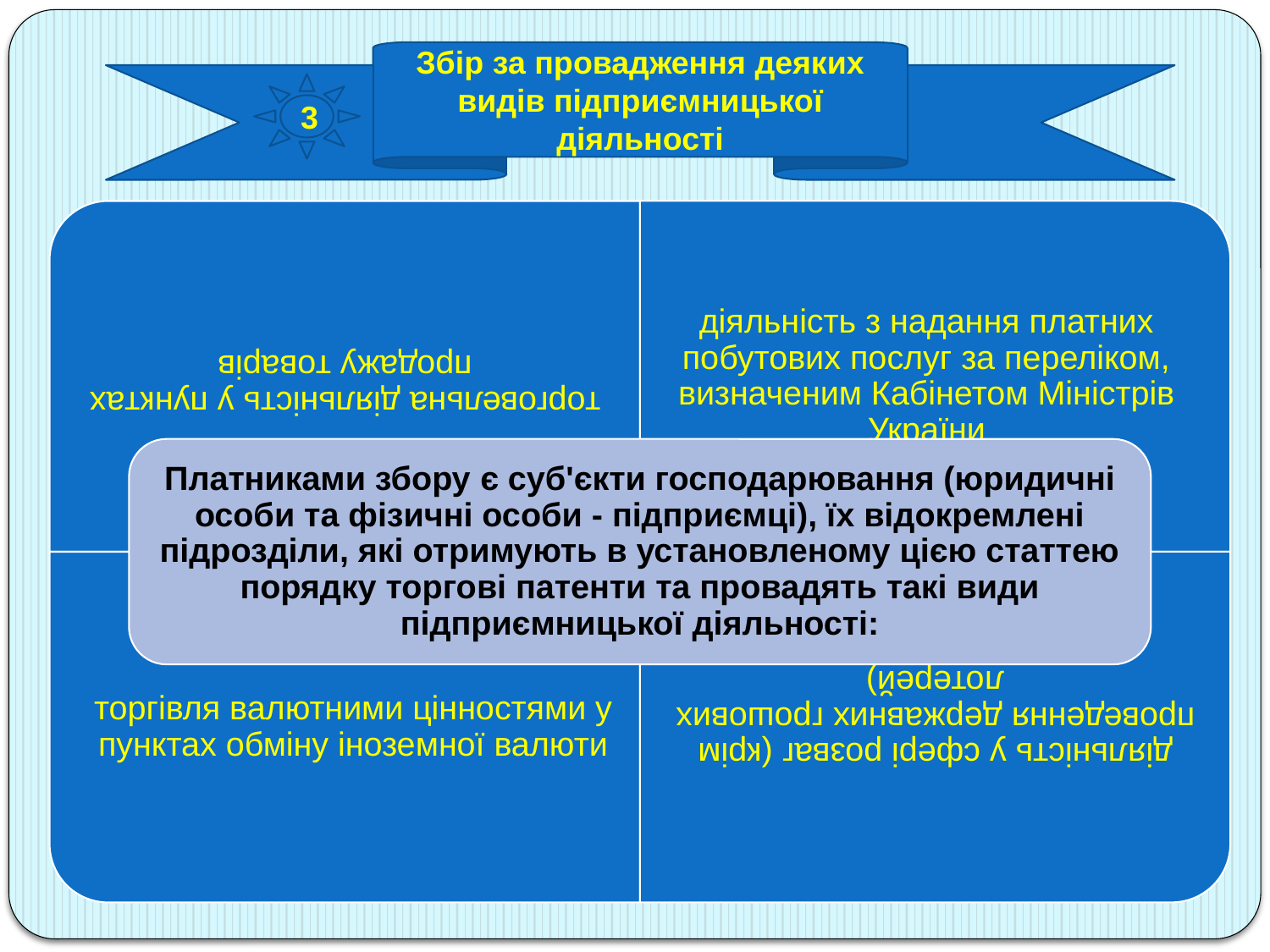

Збір за провадження деяких видів підприємницької діяльності

3
торговельна діяльність у пунктах продажу товарів
діяльність з надання платних побутових послуг за переліком, визначеним Кабінетом Міністрів України
торгівля валютними цінностями у пунктах обміну іноземної валюти
діяльність у сфері розваг (крім проведення державних грошових лотерей)
Платниками збору є суб'єкти господарювання (юридичні особи та фізичні особи - підприємці), їх відокремлені підрозділи, які отримують в установленому цією статтею порядку торгові патенти та провадять такі види підприємницької діяльності: